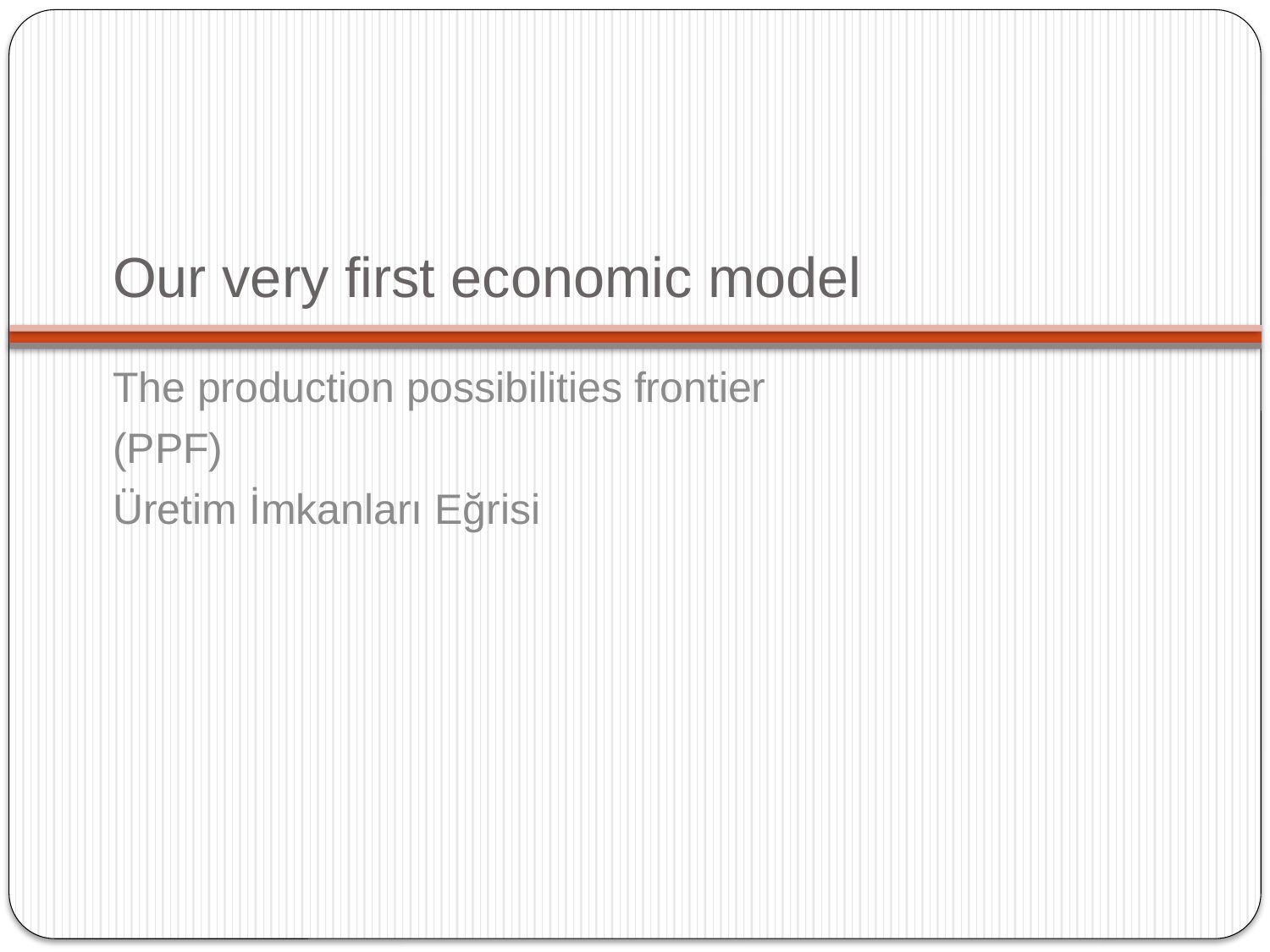

# Our very first economic model
The production possibilities frontier
(PPF)
Üretim İmkanları Eğrisi